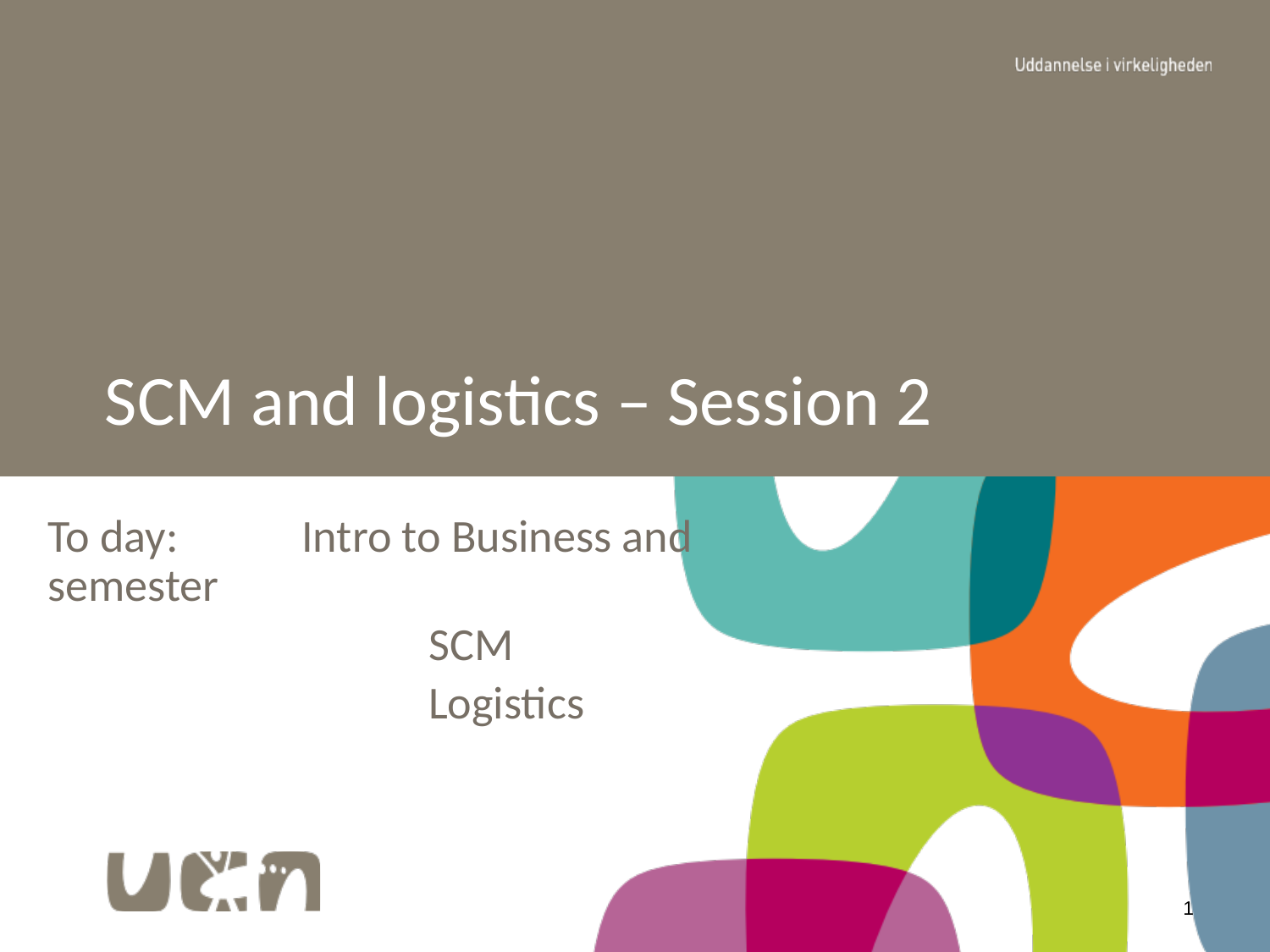

# SCM and logistics – Session 2
To day: 	Intro to Business and semester
			SCM
			Logistics

1